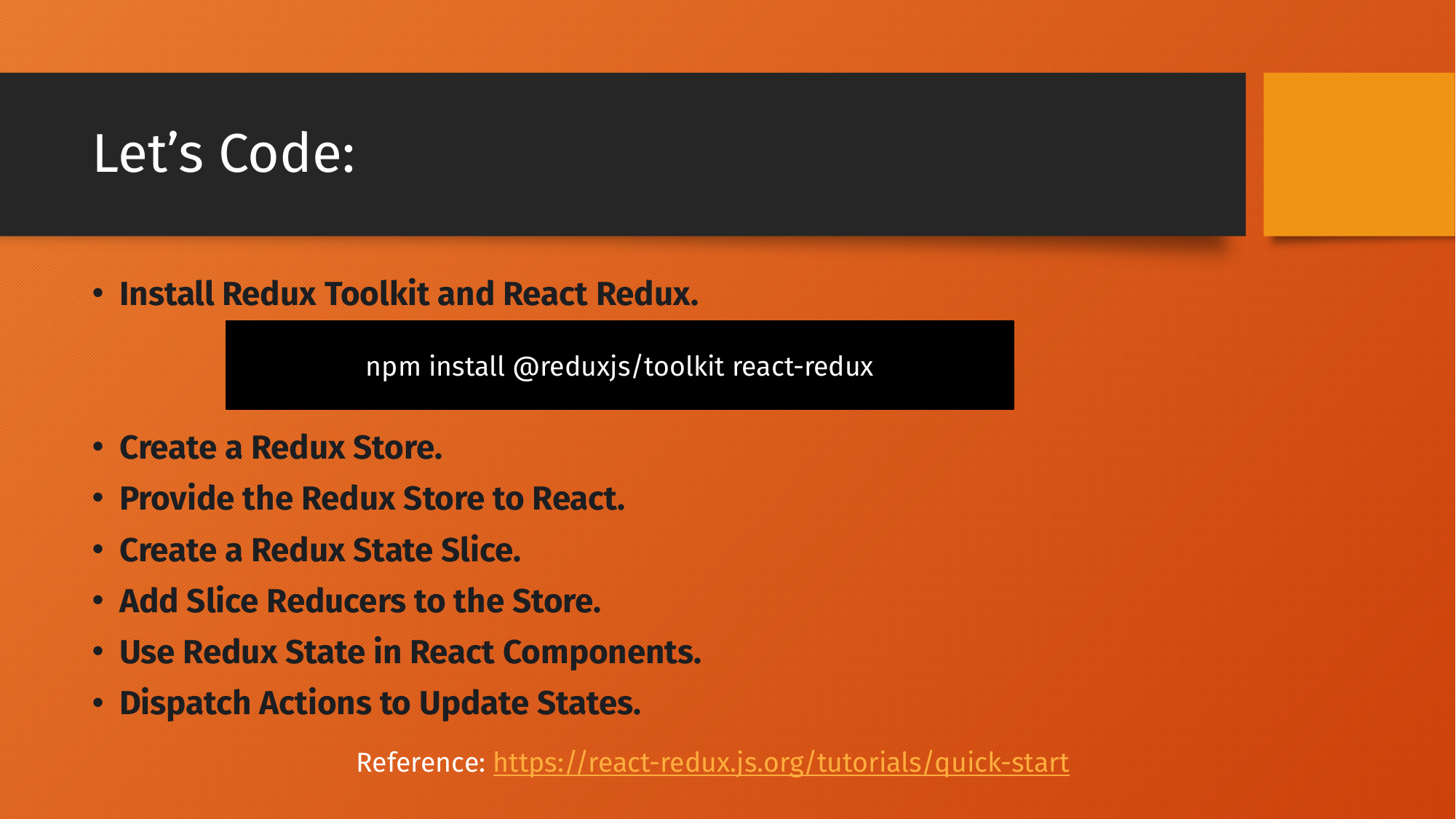

# Let’s Code:
Install Redux Toolkit and React Redux.

Create a Redux Store.
Provide the Redux Store to React.
Create a Redux State Slice.
Add Slice Reducers to the Store.
Use Redux State in React Components.
Dispatch Actions to Update States.

npm install @reduxjs/toolkit react-redux
Reference: https://react-redux.js.org/tutorials/quick-start